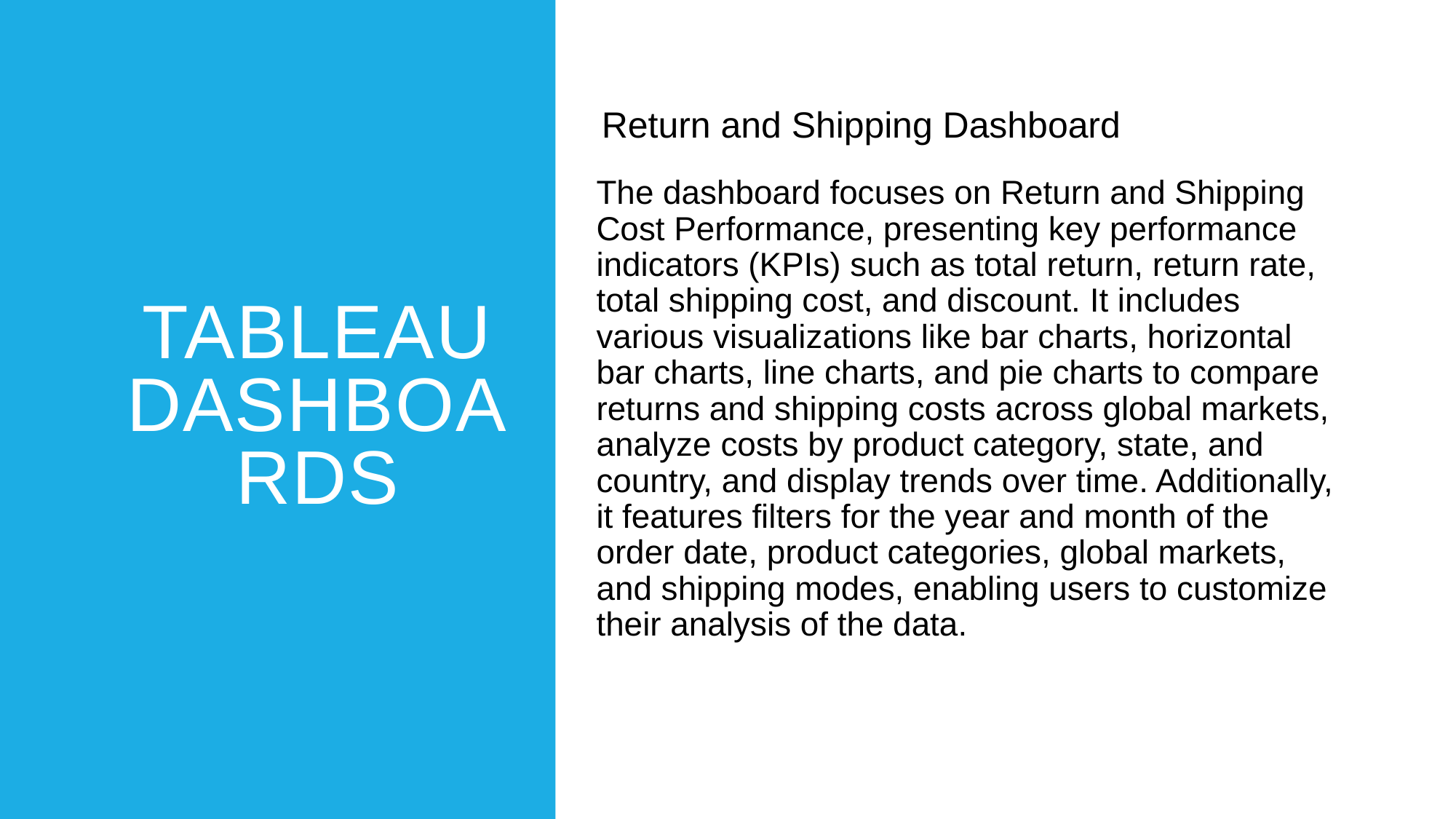

Tableau Dashboards
The dashboard focuses on Return and Shipping Cost Performance, presenting key performance indicators (KPIs) such as total return, return rate, total shipping cost, and discount. It includes various visualizations like bar charts, horizontal bar charts, line charts, and pie charts to compare returns and shipping costs across global markets, analyze costs by product category, state, and country, and display trends over time. Additionally, it features filters for the year and month of the order date, product categories, global markets, and shipping modes, enabling users to customize their analysis of the data.
Return and Shipping Dashboard